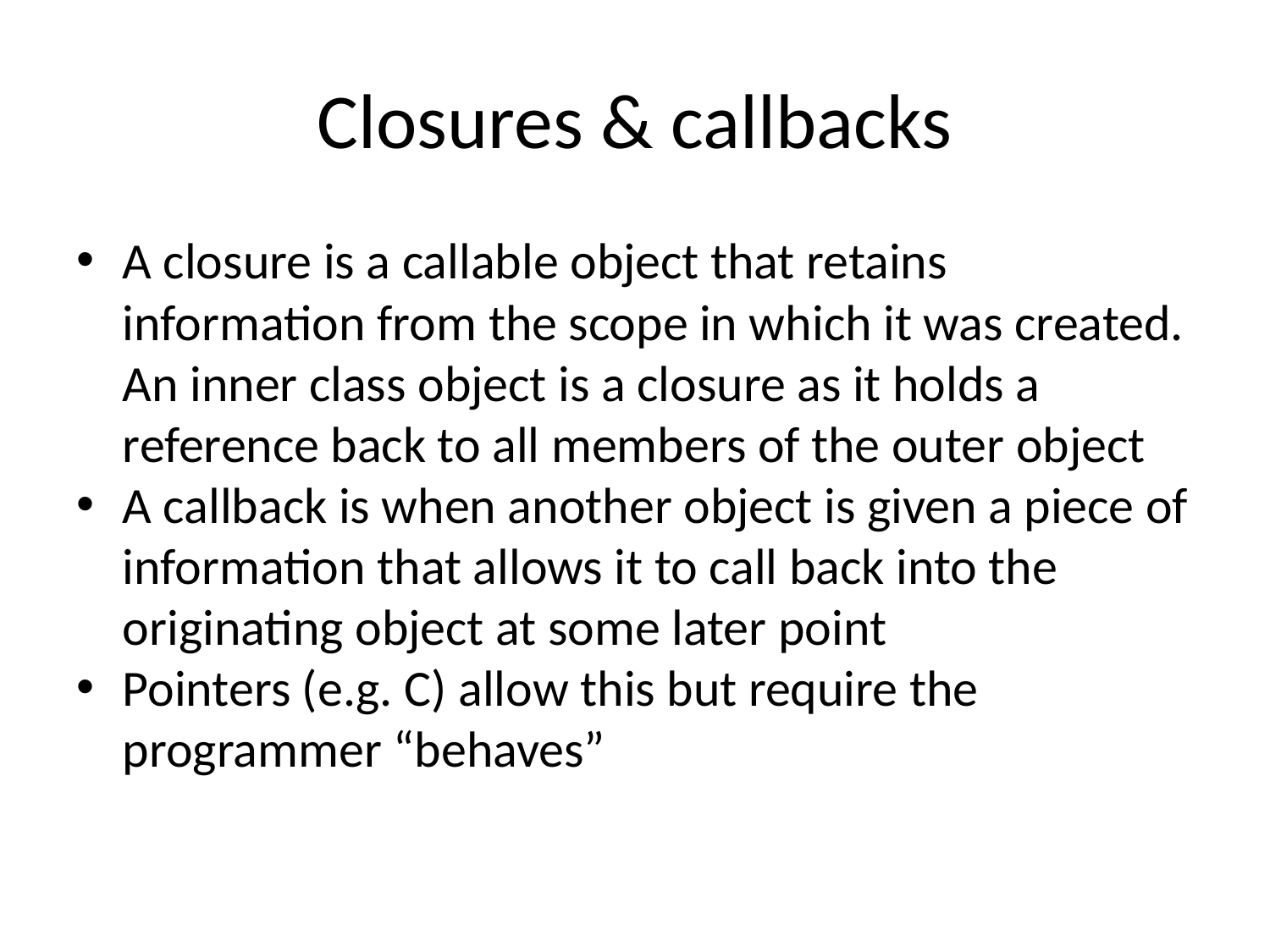

# Closures & callbacks
A closure is a callable object that retains information from the scope in which it was created. An inner class object is a closure as it holds a reference back to all members of the outer object
A callback is when another object is given a piece of information that allows it to call back into the originating object at some later point
Pointers (e.g. C) allow this but require the programmer “behaves”